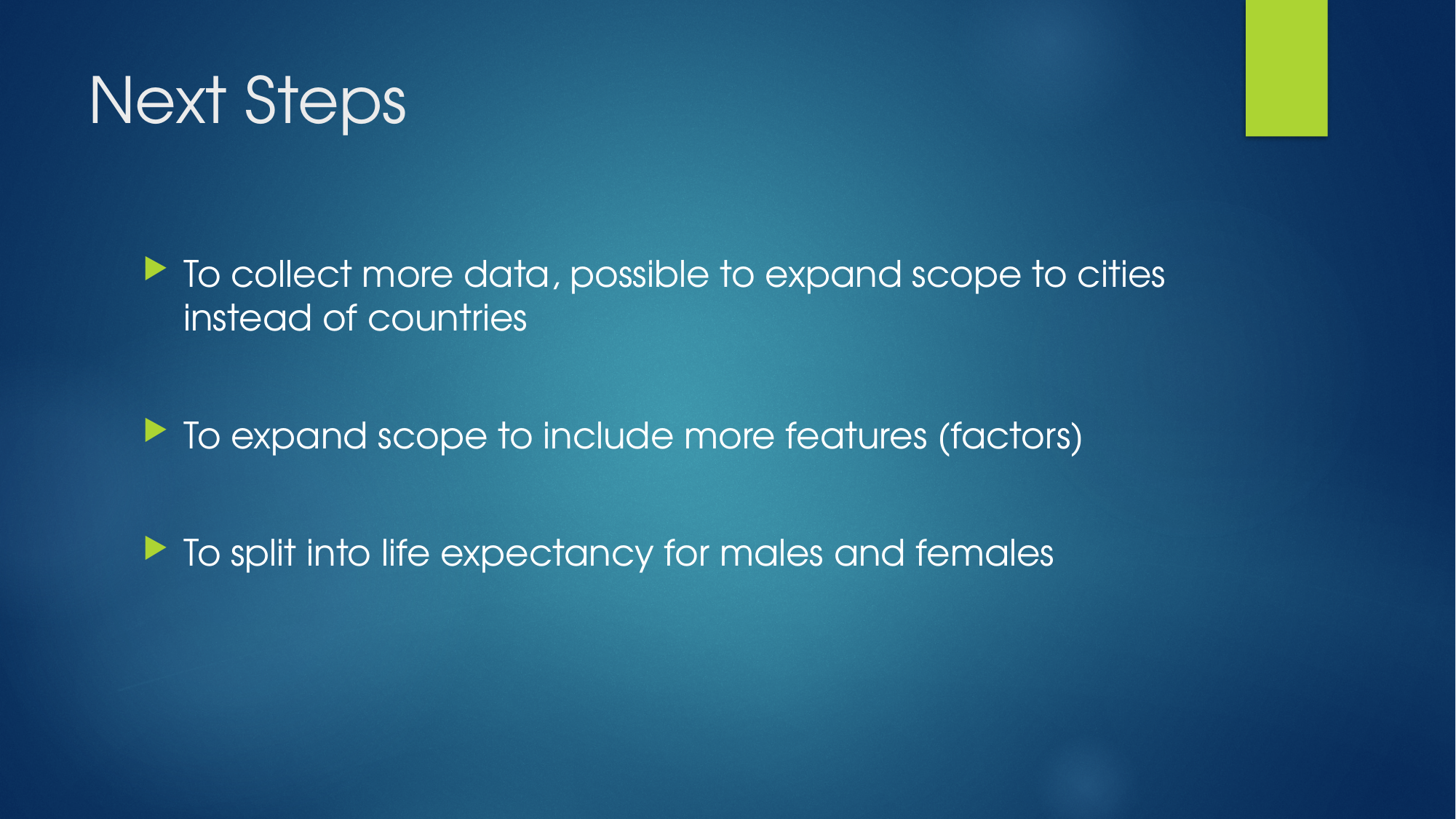

# Next Steps
To collect more data, possible to expand scope to cities instead of countries

To expand scope to include more features (factors)

To split into life expectancy for males and females